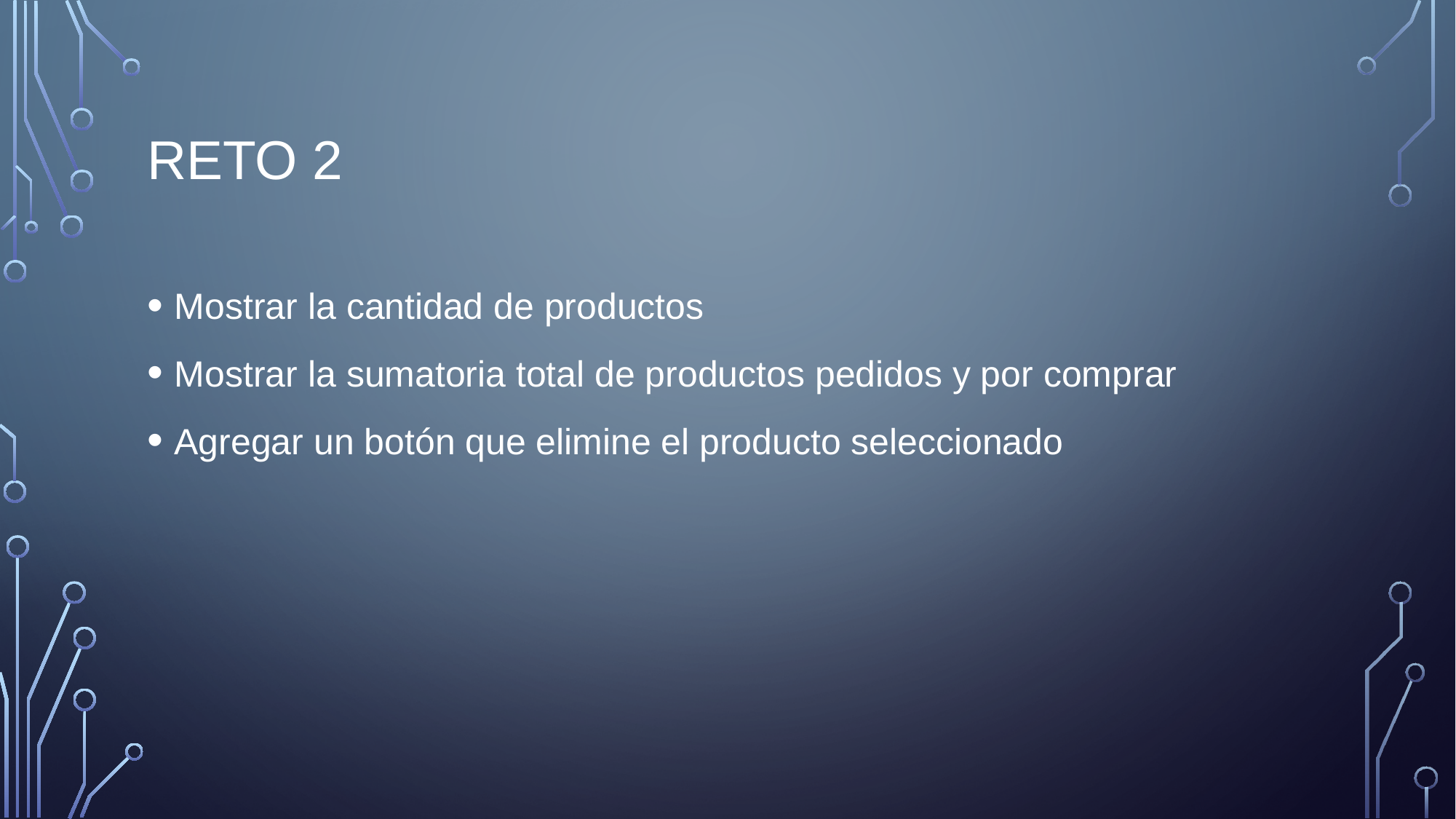

# Reto 2
Mostrar la cantidad de productos
Mostrar la sumatoria total de productos pedidos y por comprar
Agregar un botón que elimine el producto seleccionado